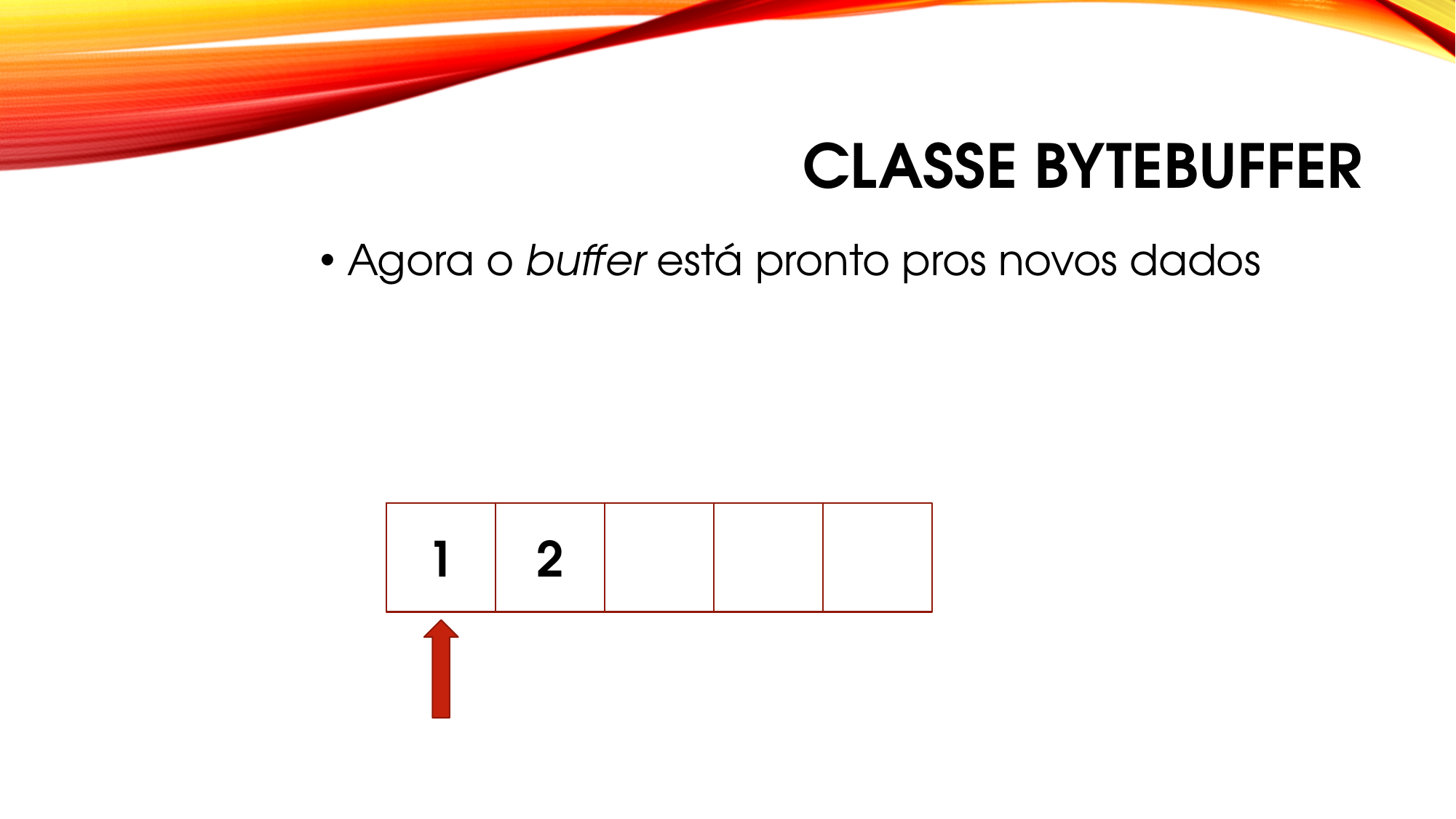

# Classe ByteBuffer
Agora o buffer está pronto pros novos dados

1

2